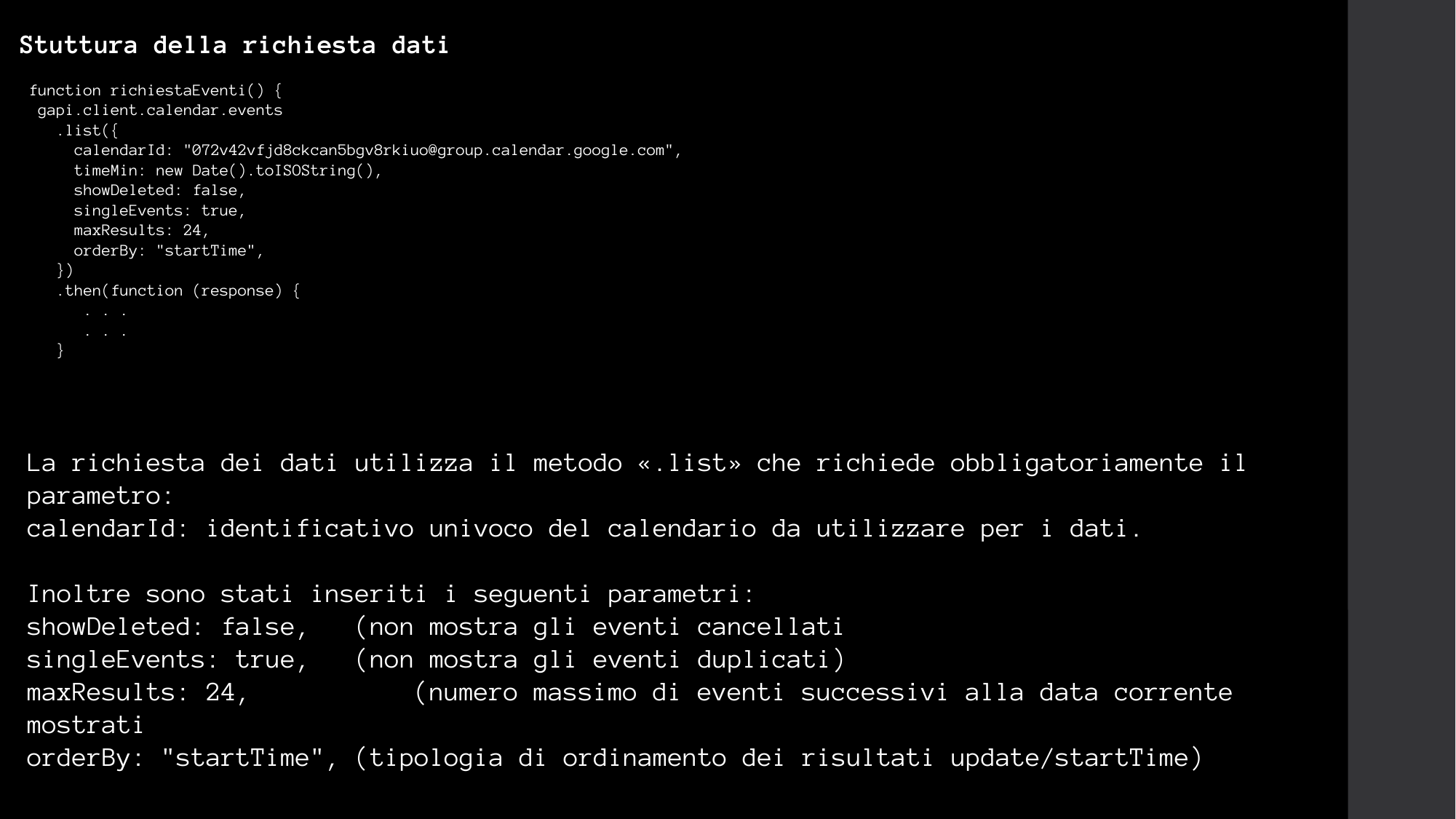

Stuttura della richiesta dati

 function richiestaEventi() {
  gapi.client.calendar.events
    .list({
      calendarId: "072v42vfjd8ckcan5bgv8rkiuo@group.calendar.google.com",
      timeMin: new Date().toISOString(),
      showDeleted: false,
      singleEvents: true,
      maxResults: 24,
      orderBy: "startTime",
    })
    .then(function (response) {
       . . .
       . . .
    }
La richiesta dei dati utilizza il metodo «.list» che richiede obbligatoriamente il parametro:
calendarId: identificativo univoco del calendario da utilizzare per i dati.

Inoltre sono stati inseriti i seguenti parametri:
showDeleted: false,   (non mostra gli eventi cancellati
singleEvents: true,   (non mostra gli eventi duplicati)
maxResults: 24,	    (numero massimo di eventi successivi alla data corrente mostrati
orderBy: "startTime", (tipologia di ordinamento dei risultati update/startTime)